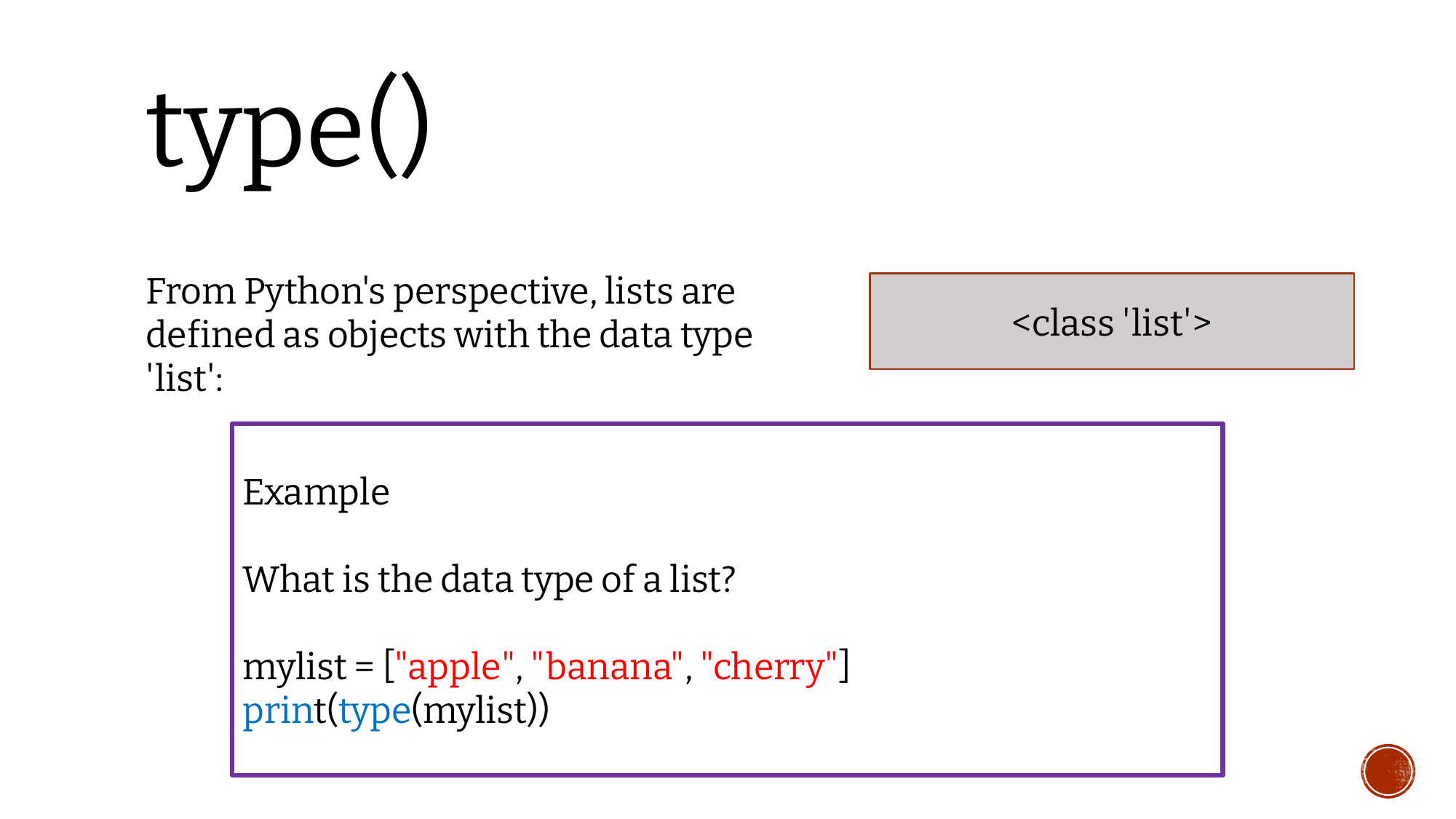

type()
From Python's perspective, lists are defined as objects with the data type 'list':
<class 'list'>
Example

What is the data type of a list?

mylist = ["apple", "banana", "cherry"]
print(type(mylist))